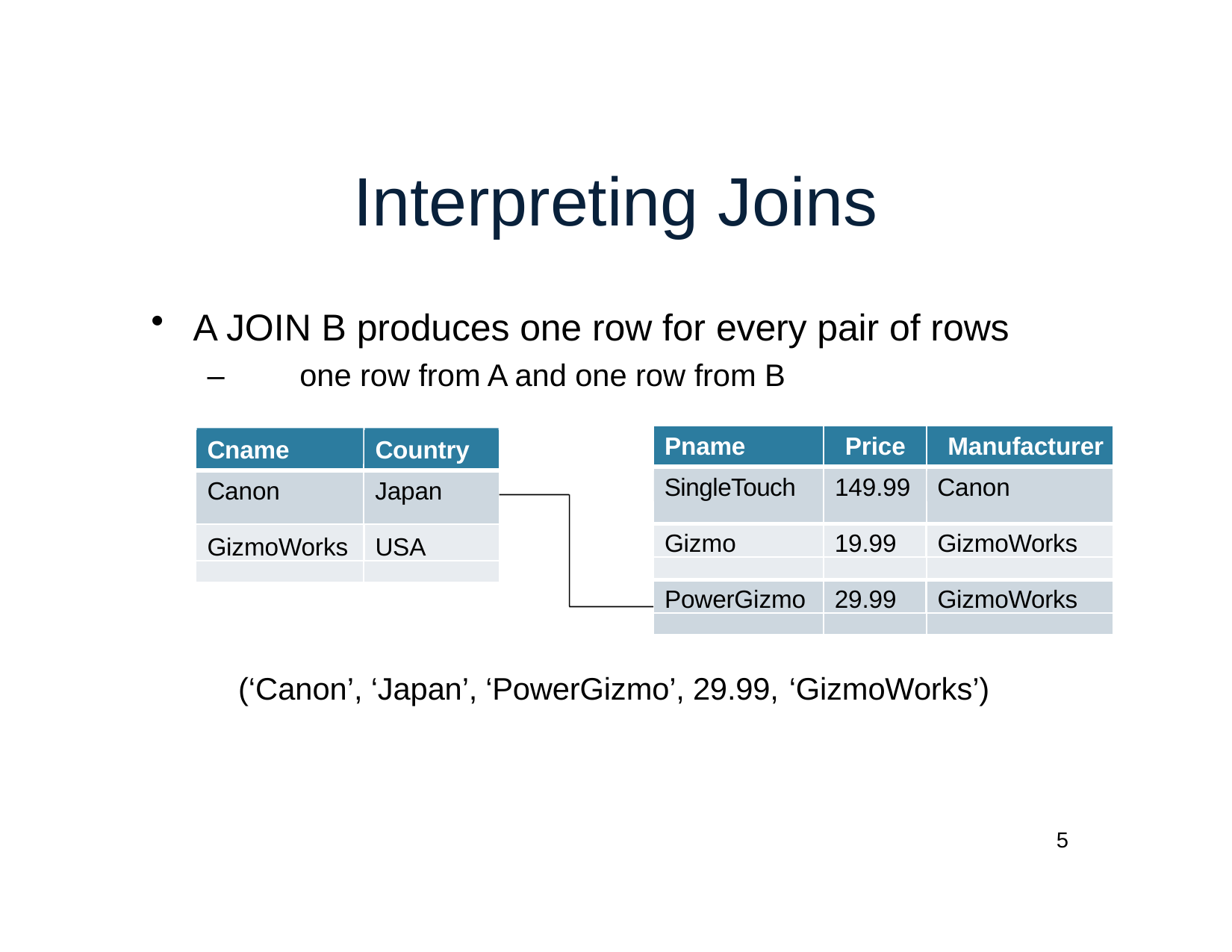

# Interpreting Joins
A JOIN B produces one row for every pair of rows
–	one row from A and one row from B

Cname
Country
Pname	Price	Manufacturer
SingleTouch
149.99
Canon
Canon
Japan

GizmoWorks
USA
Gizmo
19.99
GizmoWorks
PowerGizmo
29.99
GizmoWorks
(‘Canon’, ‘Japan’, ‘PowerGizmo’, 29.99, ‘GizmoWorks’)
5